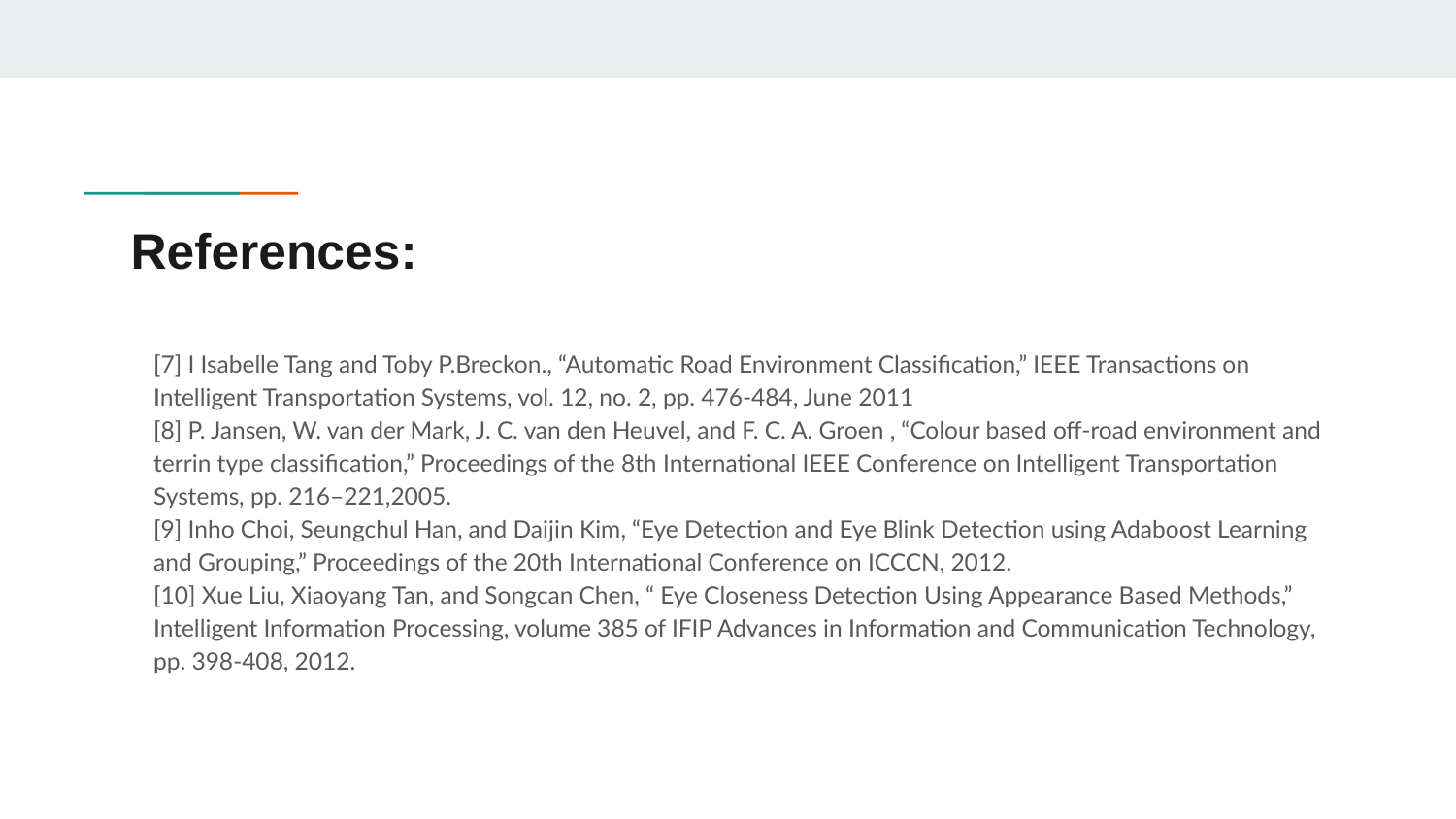

# References:
[7] I Isabelle Tang and Toby P.Breckon., “Automatic Road Environment Classification,” IEEE Transactions on Intelligent Transportation Systems, vol. 12, no. 2, pp. 476-484, June 2011
[8] P. Jansen, W. van der Mark, J. C. van den Heuvel, and F. C. A. Groen , “Colour based off-road environment and terrin type classification,” Proceedings of the 8th International IEEE Conference on Intelligent Transportation Systems, pp. 216–221,2005.
[9] Inho Choi, Seungchul Han, and Daijin Kim, “Eye Detection and Eye Blink Detection using Adaboost Learning and Grouping,” Proceedings of the 20th International Conference on ICCCN, 2012.
[10] Xue Liu, Xiaoyang Tan, and Songcan Chen, “ Eye Closeness Detection Using Appearance Based Methods,” Intelligent Information Processing, volume 385 of IFIP Advances in Information and Communication Technology, pp. 398-408, 2012.